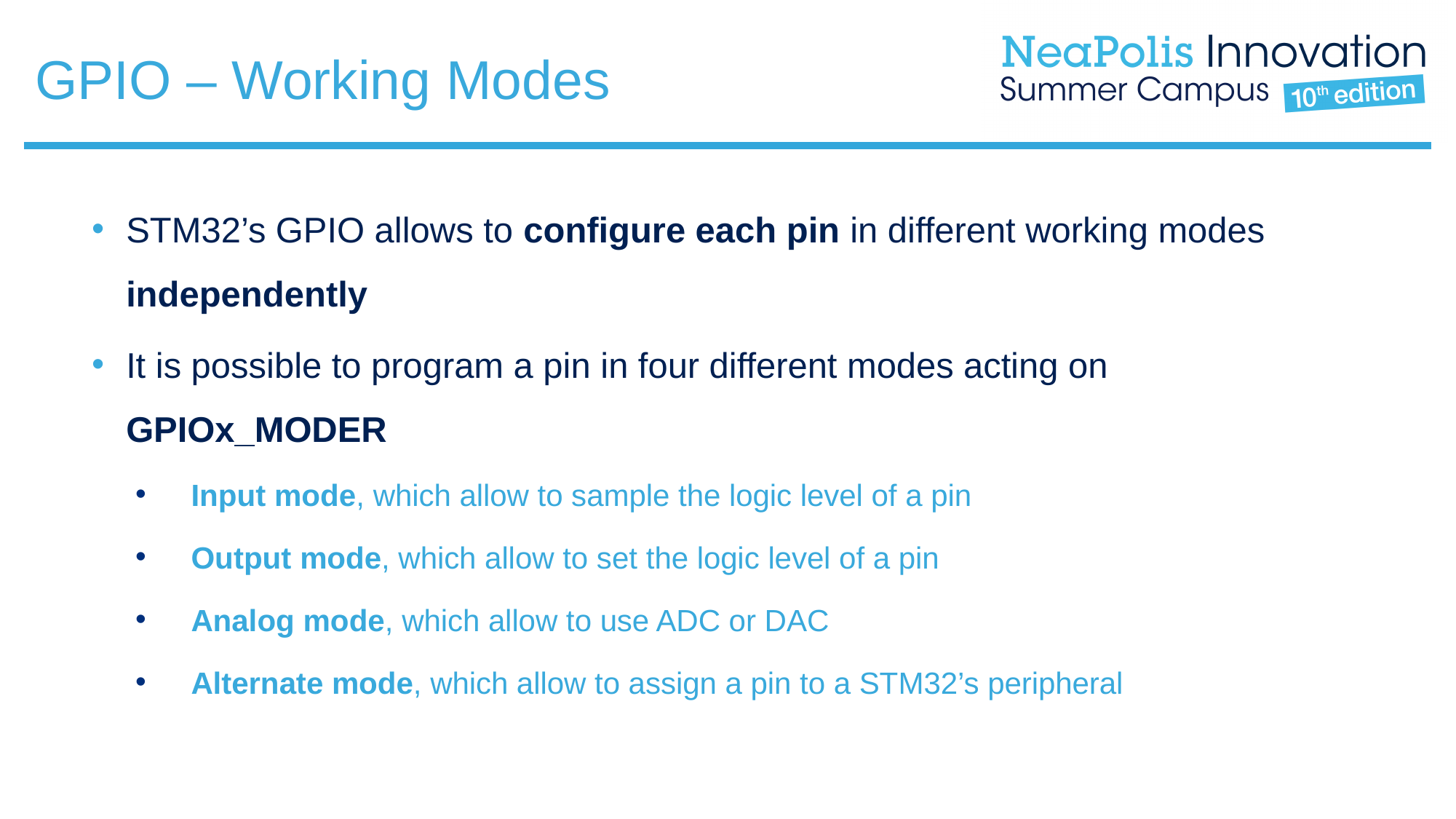

# GPIO – Working Modes
STM32’s GPIO allows to configure each pin in different working modes independently
It is possible to program a pin in four different modes acting on GPIOx_MODER
Input mode, which allow to sample the logic level of a pin
Output mode, which allow to set the logic level of a pin
Analog mode, which allow to use ADC or DAC
Alternate mode, which allow to assign a pin to a STM32’s peripheral